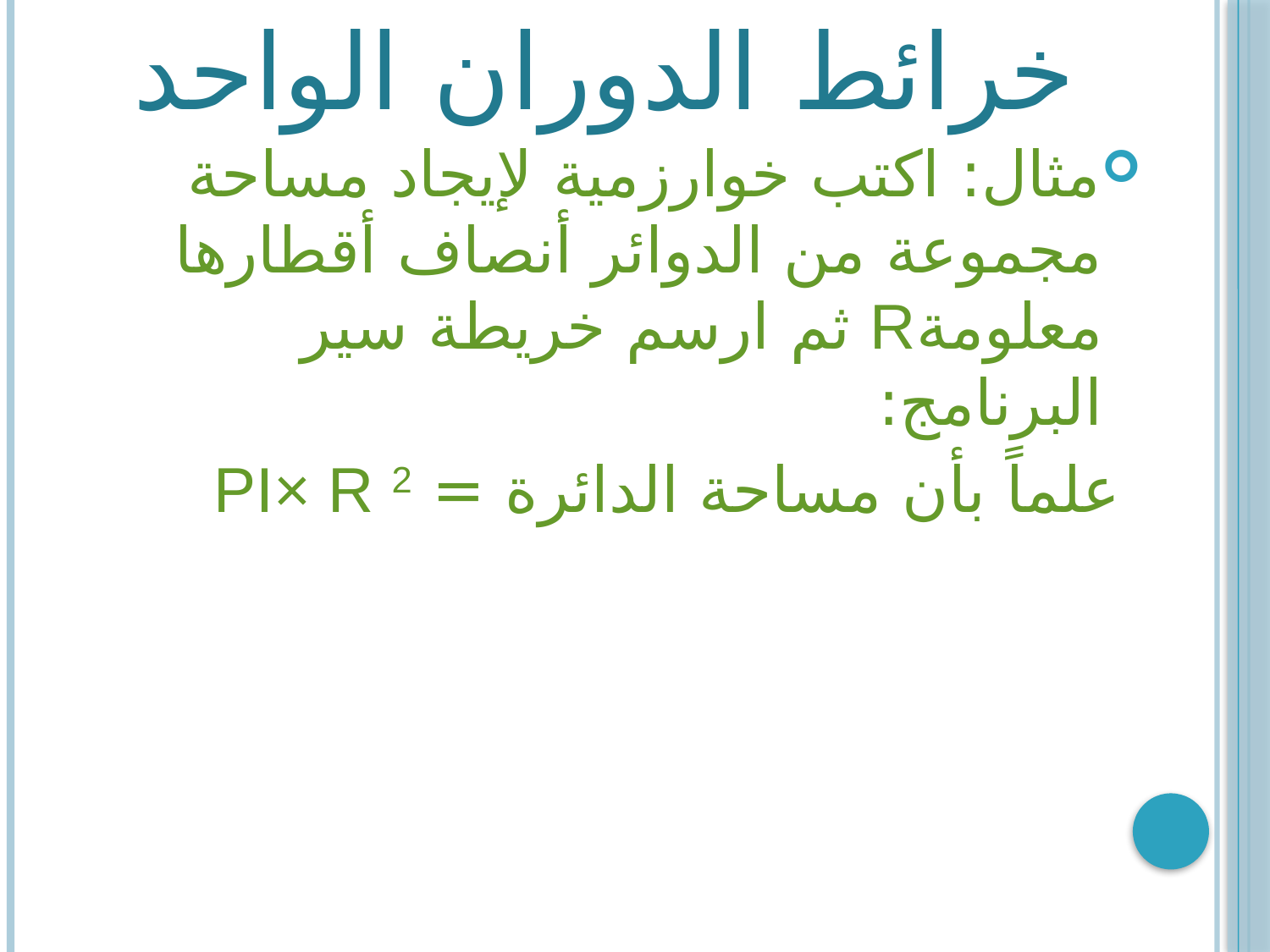

# خرائط الدوران الواحد
مثال: اكتب خوارزمية لإيجاد مساحة مجموعة من الدوائر أنصاف أقطارها معلومةR ثم ارسم خريطة سير البرنامج:
 علماً بأن مساحة الدائرة = PI× R 2